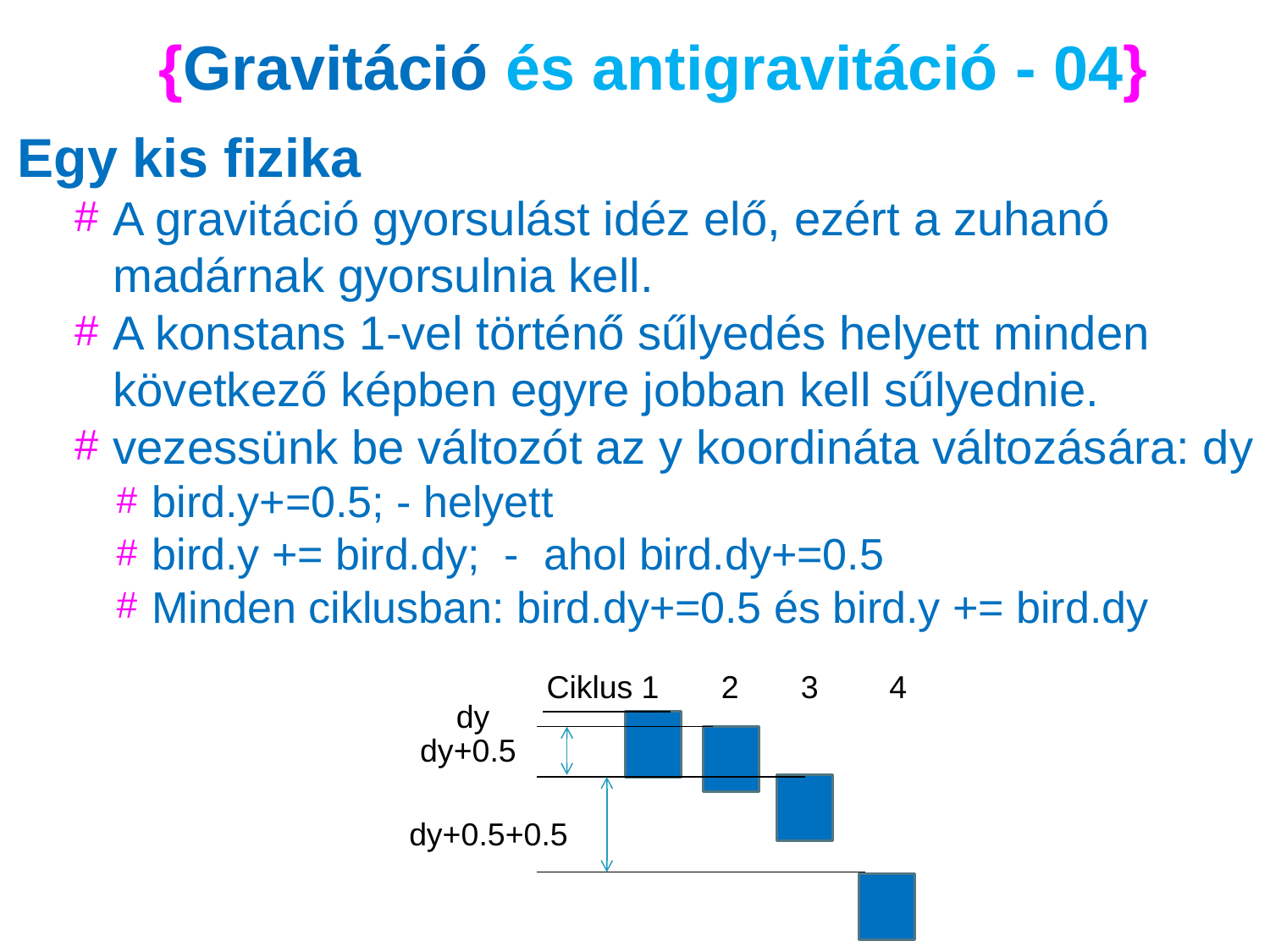

# {Gravitáció és antigravitáció - 04}
Egy kis fizika
A gravitáció gyorsulást idéz elő, ezért a zuhanó madárnak gyorsulnia kell.
A konstans 1-vel történő sűlyedés helyett minden következő képben egyre jobban kell sűlyednie.
vezessünk be változót az y koordináta változására: dy
bird.y+=0.5; - helyett
bird.y += bird.dy;  -  ahol bird.dy+=0.5
Minden ciklusban: bird.dy+=0.5 és bird.y += bird.dy

Ciklus 1       2       3        4
dy

dy+0.5

dy+0.5+0.5